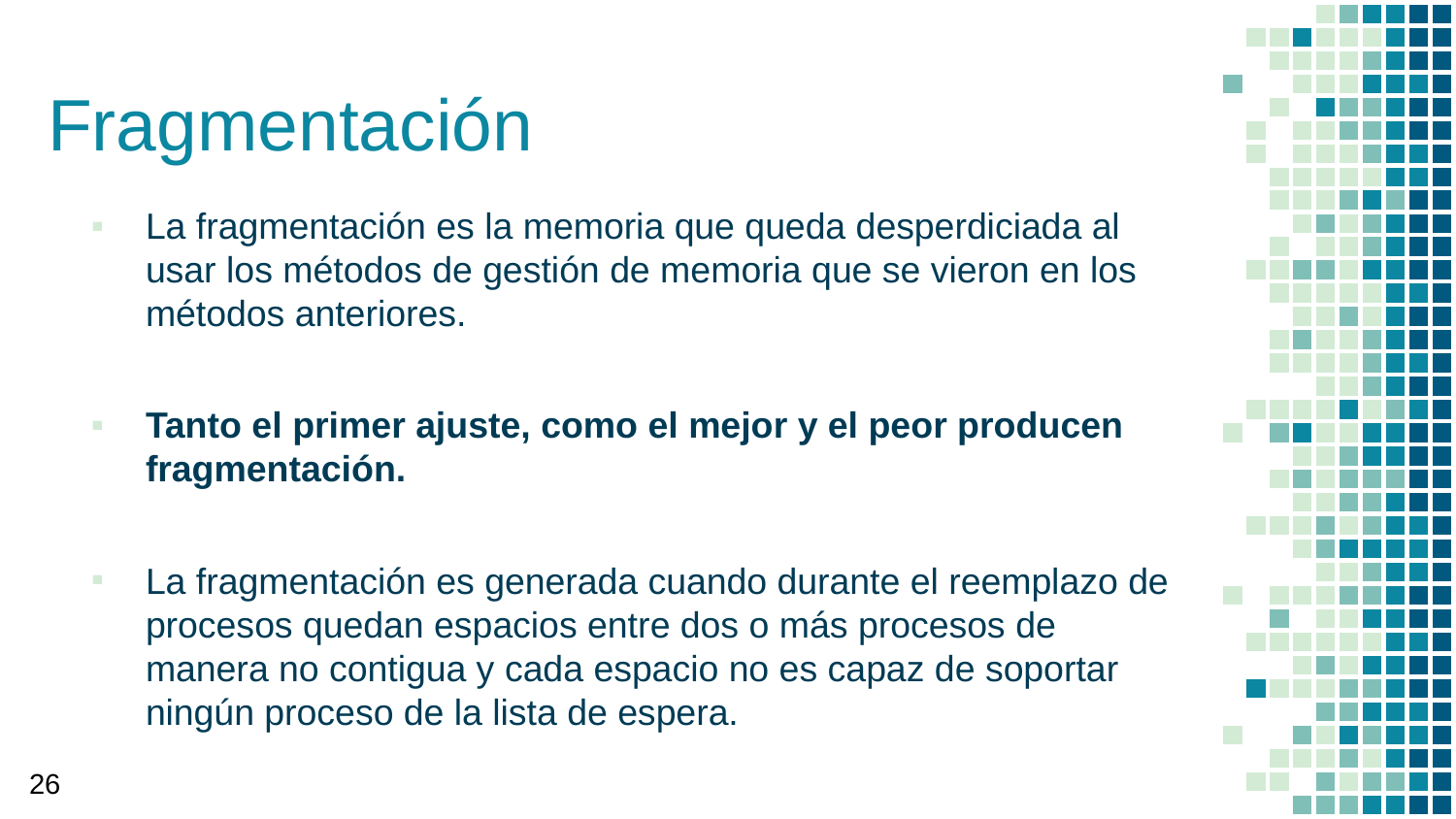

# Fragmentación
La fragmentación es la memoria que queda desperdiciada al usar los métodos de gestión de memoria que se vieron en los métodos anteriores.

Tanto el primer ajuste, como el mejor y el peor producen fragmentación.

La fragmentación es generada cuando durante el reemplazo de procesos quedan espacios entre dos o más procesos de manera no contigua y cada espacio no es capaz de soportar ningún proceso de la lista de espera.
26